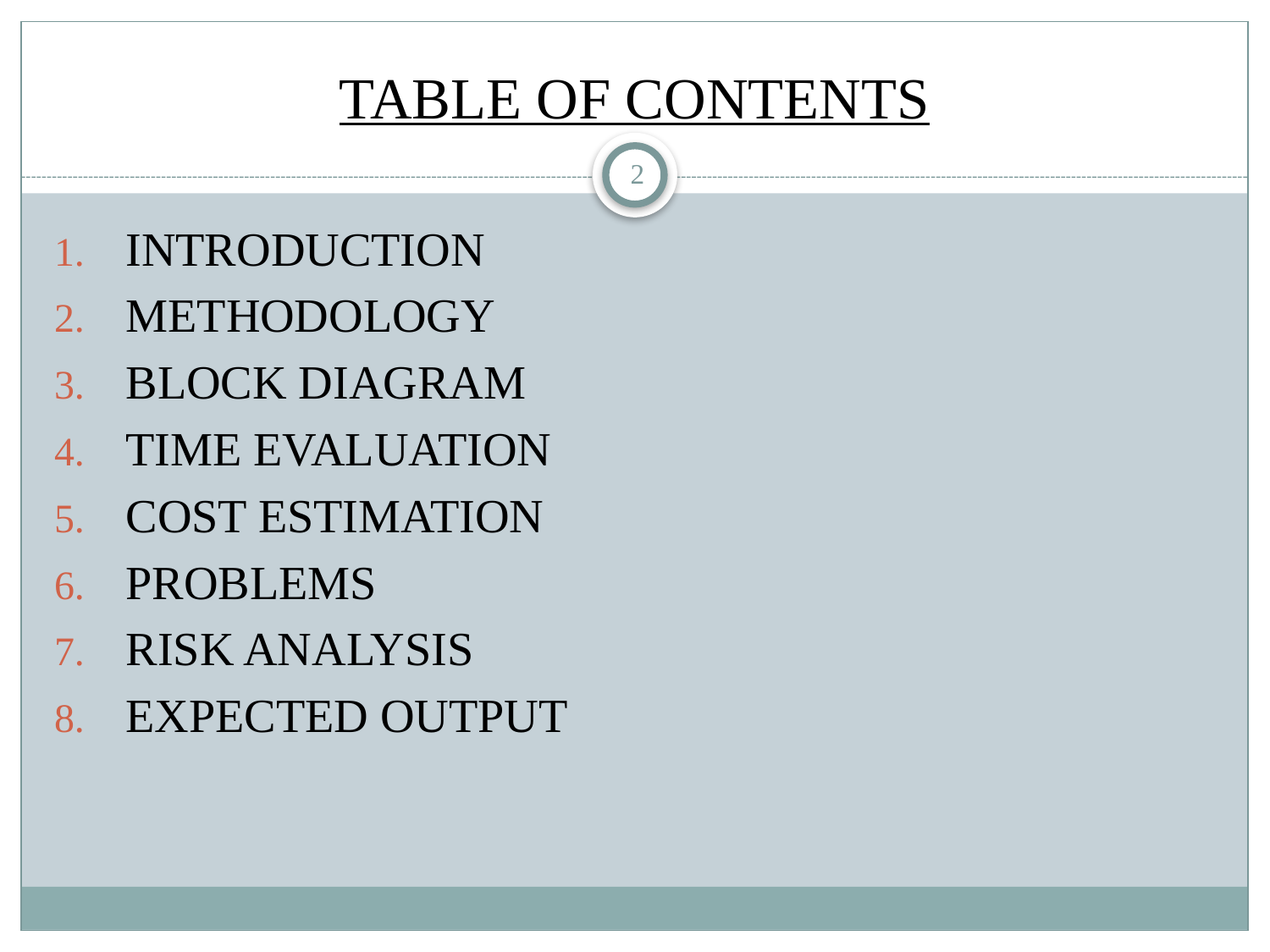

# TABLE OF CONTENTS
2
INTRODUCTION
METHODOLOGY
BLOCK DIAGRAM
TIME EVALUATION
COST ESTIMATION
PROBLEMS
RISK ANALYSIS
EXPECTED OUTPUT